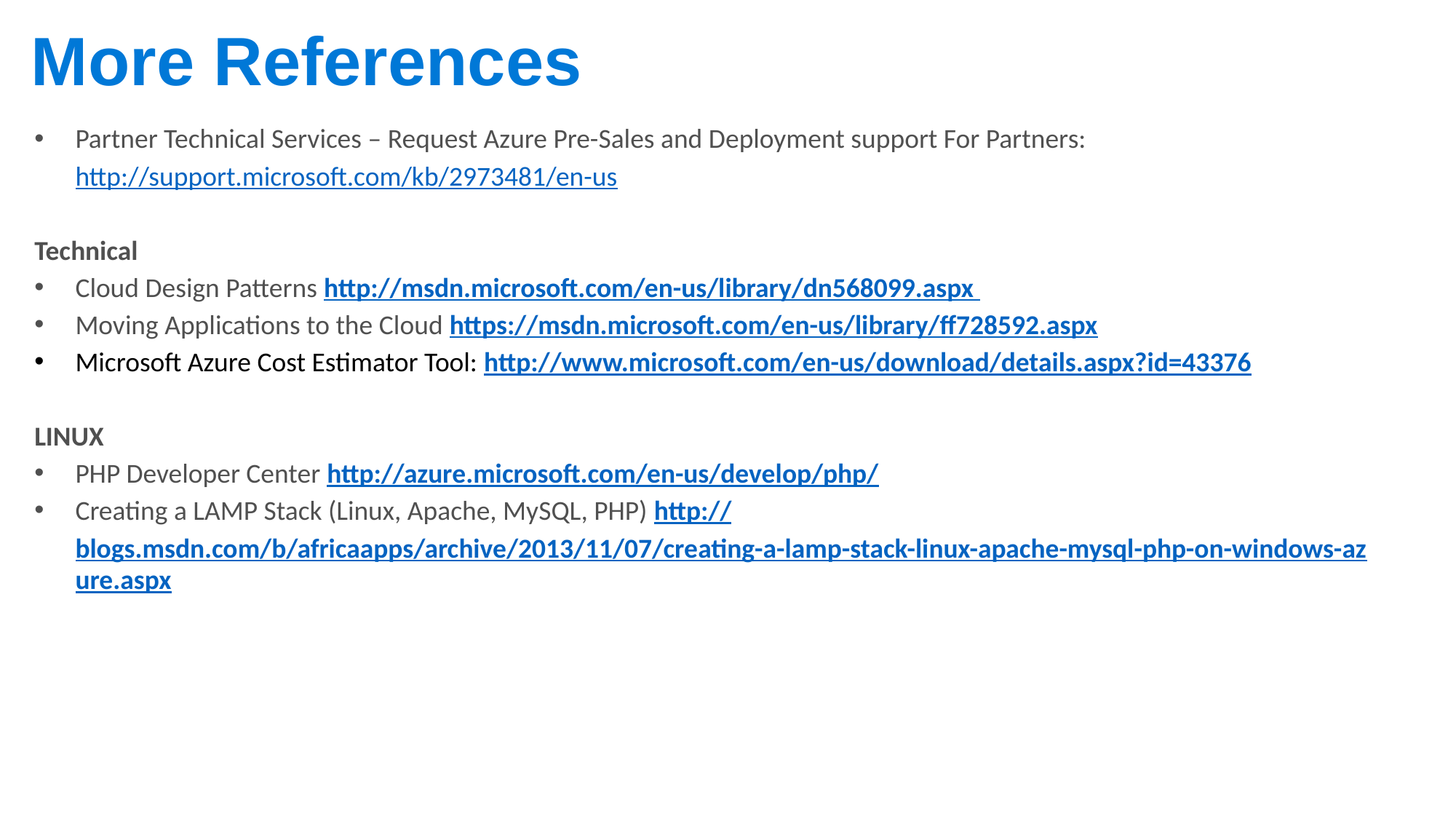

# More References
Partner Technical Services – Request Azure Pre-Sales and Deployment support For Partners:  http://support.microsoft.com/kb/2973481/en-us

Technical
Cloud Design Patterns http://msdn.microsoft.com/en-us/library/dn568099.aspx
Moving Applications to the Cloud https://msdn.microsoft.com/en-us/library/ff728592.aspx
Microsoft Azure Cost Estimator Tool: http://www.microsoft.com/en-us/download/details.aspx?id=43376

LINUX
PHP Developer Center http://azure.microsoft.com/en-us/develop/php/
Creating a LAMP Stack (Linux, Apache, MySQL, PHP) http://blogs.msdn.com/b/africaapps/archive/2013/11/07/creating-a-lamp-stack-linux-apache-mysql-php-on-windows-azure.aspx